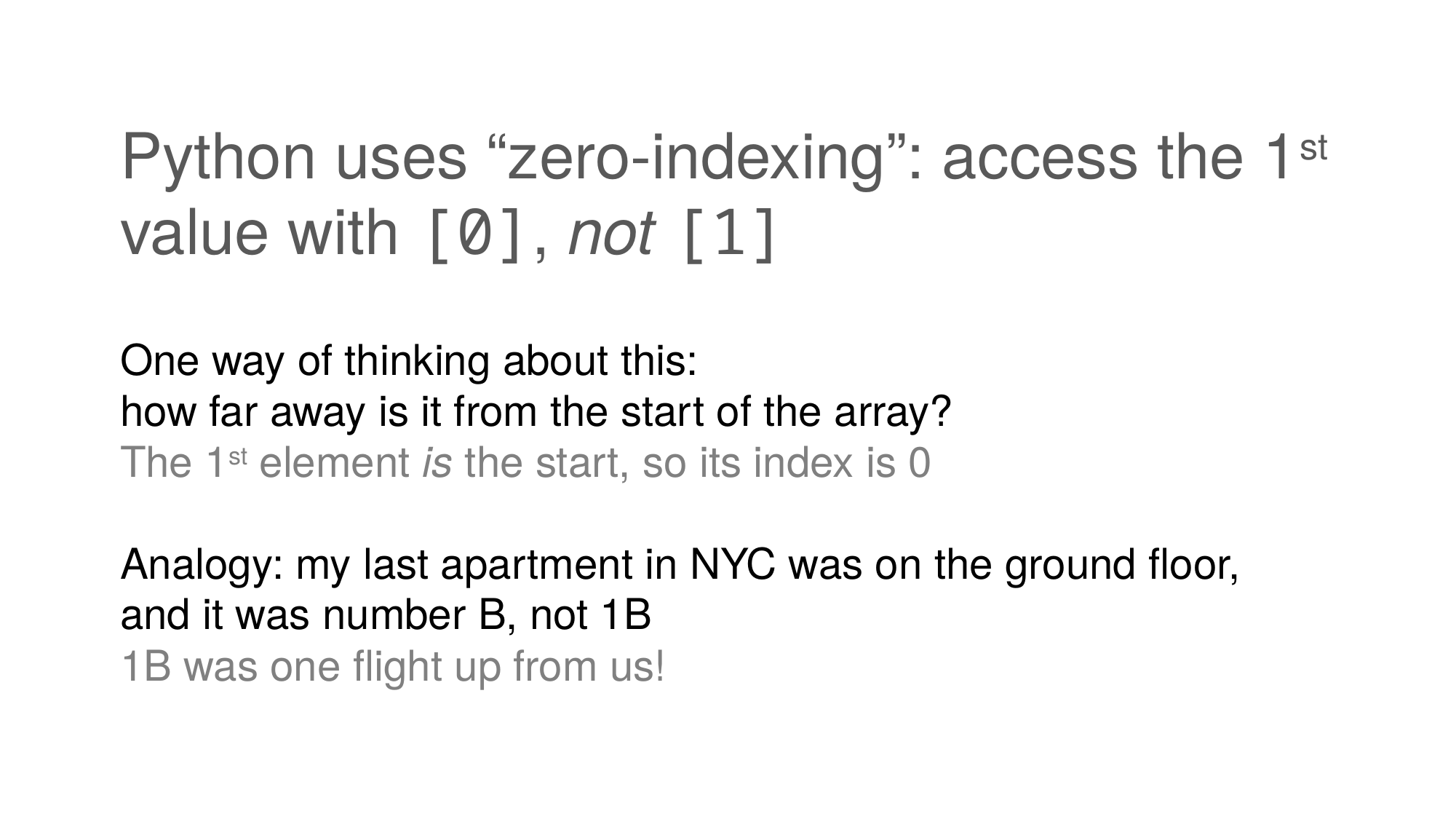

# Python uses “zero-indexing”: access the 1st value with [0], not [1]
One way of thinking about this:
how far away is it from the start of the array?
The 1st element is the start, so its index is 0

Analogy: my last apartment in NYC was on the ground floor,
and it was number B, not 1B
1B was one flight up from us!